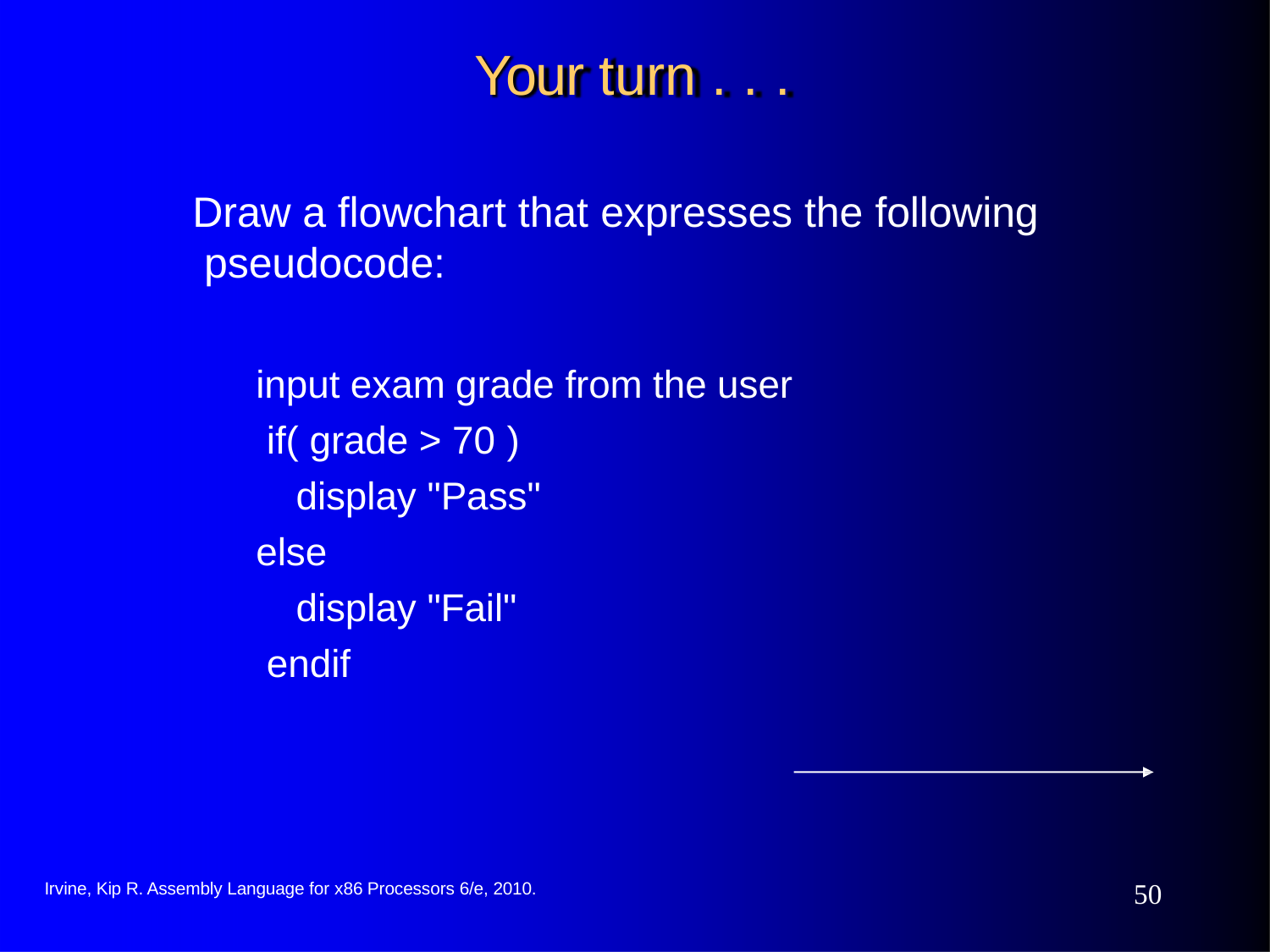

# Your turn . . .
Draw a flowchart that expresses the following  pseudocode:

input exam grade from the user  if( grade > 70 )
display "Pass"
else
display "Fail"  endif

50
Irvine, Kip R. Assembly Language for x86 Processors 6/e, 2010.